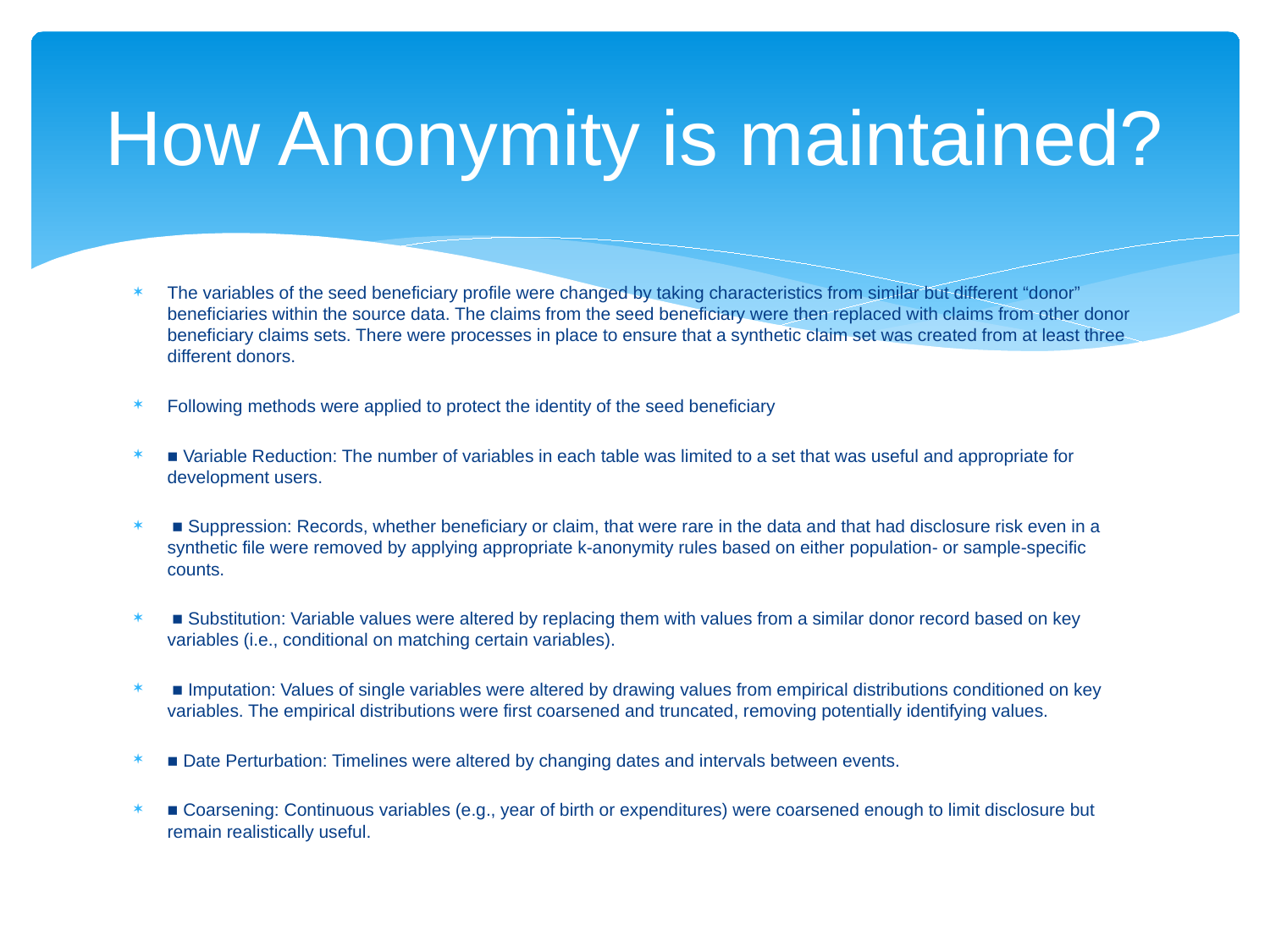

# How Anonymity is maintained?
The variables of the seed beneficiary profile were changed by taking characteristics from similar but different “donor” beneficiaries within the source data. The claims from the seed beneficiary were then replaced with claims from other donor beneficiary claims sets. There were processes in place to ensure that a synthetic claim set was created from at least three different donors.

Following methods were applied to protect the identity of the seed beneficiary

■ Variable Reduction: The number of variables in each table was limited to a set that was useful and appropriate for development users.

 ■ Suppression: Records, whether beneficiary or claim, that were rare in the data and that had disclosure risk even in a synthetic file were removed by applying appropriate k-anonymity rules based on either population- or sample-specific counts.

 ■ Substitution: Variable values were altered by replacing them with values from a similar donor record based on key variables (i.e., conditional on matching certain variables).

 ■ Imputation: Values of single variables were altered by drawing values from empirical distributions conditioned on key variables. The empirical distributions were first coarsened and truncated, removing potentially identifying values.

■ Date Perturbation: Timelines were altered by changing dates and intervals between events.

■ Coarsening: Continuous variables (e.g., year of birth or expenditures) were coarsened enough to limit disclosure but remain realistically useful.